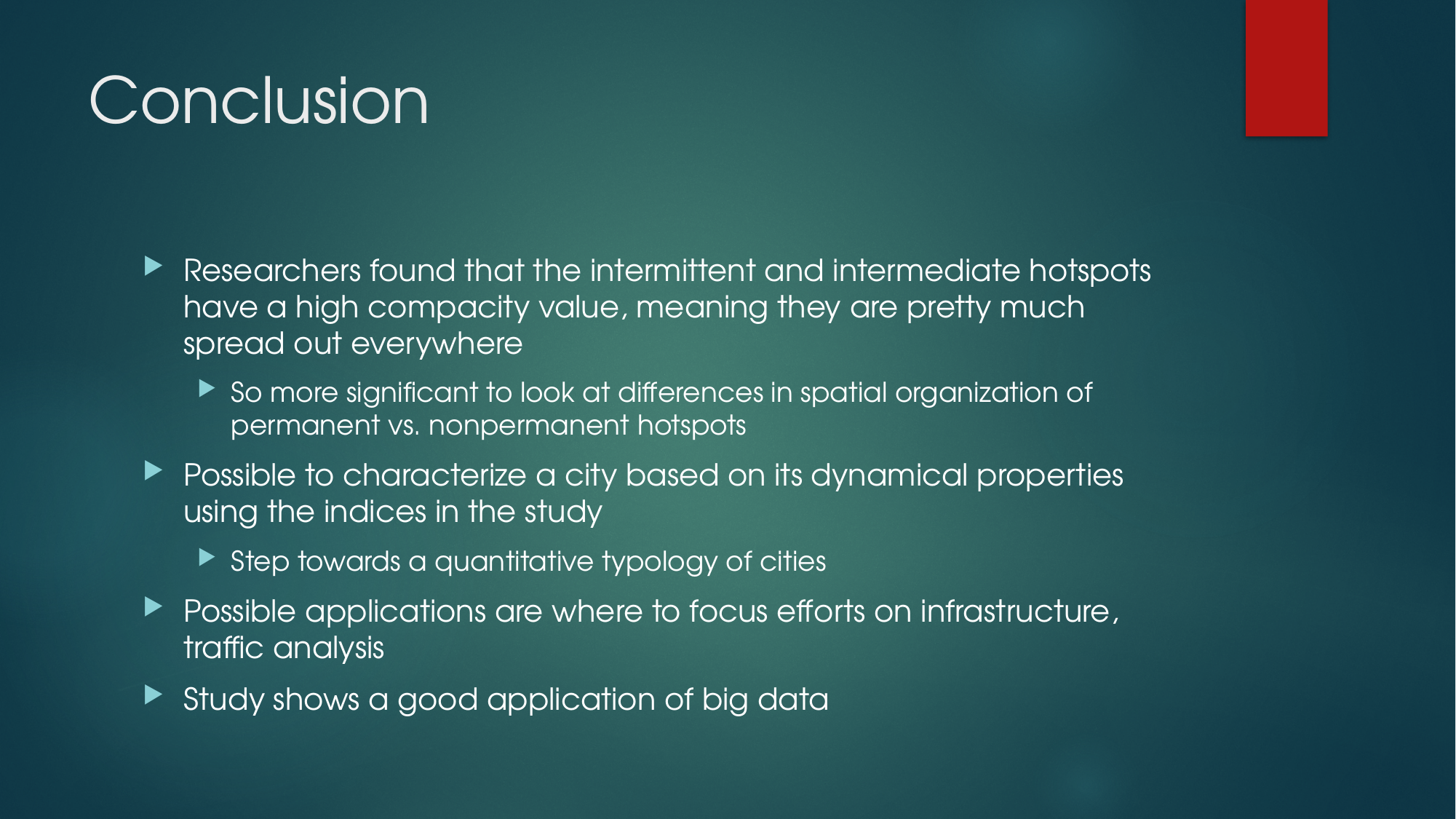

# Conclusion
Researchers found that the intermittent and intermediate hotspots have a high compacity value, meaning they are pretty much spread out everywhere
So more significant to look at differences in spatial organization of permanent vs. nonpermanent hotspots
Possible to characterize a city based on its dynamical properties using the indices in the study
Step towards a quantitative typology of cities
Possible applications are where to focus efforts on infrastructure, traffic analysis
Study shows a good application of big data